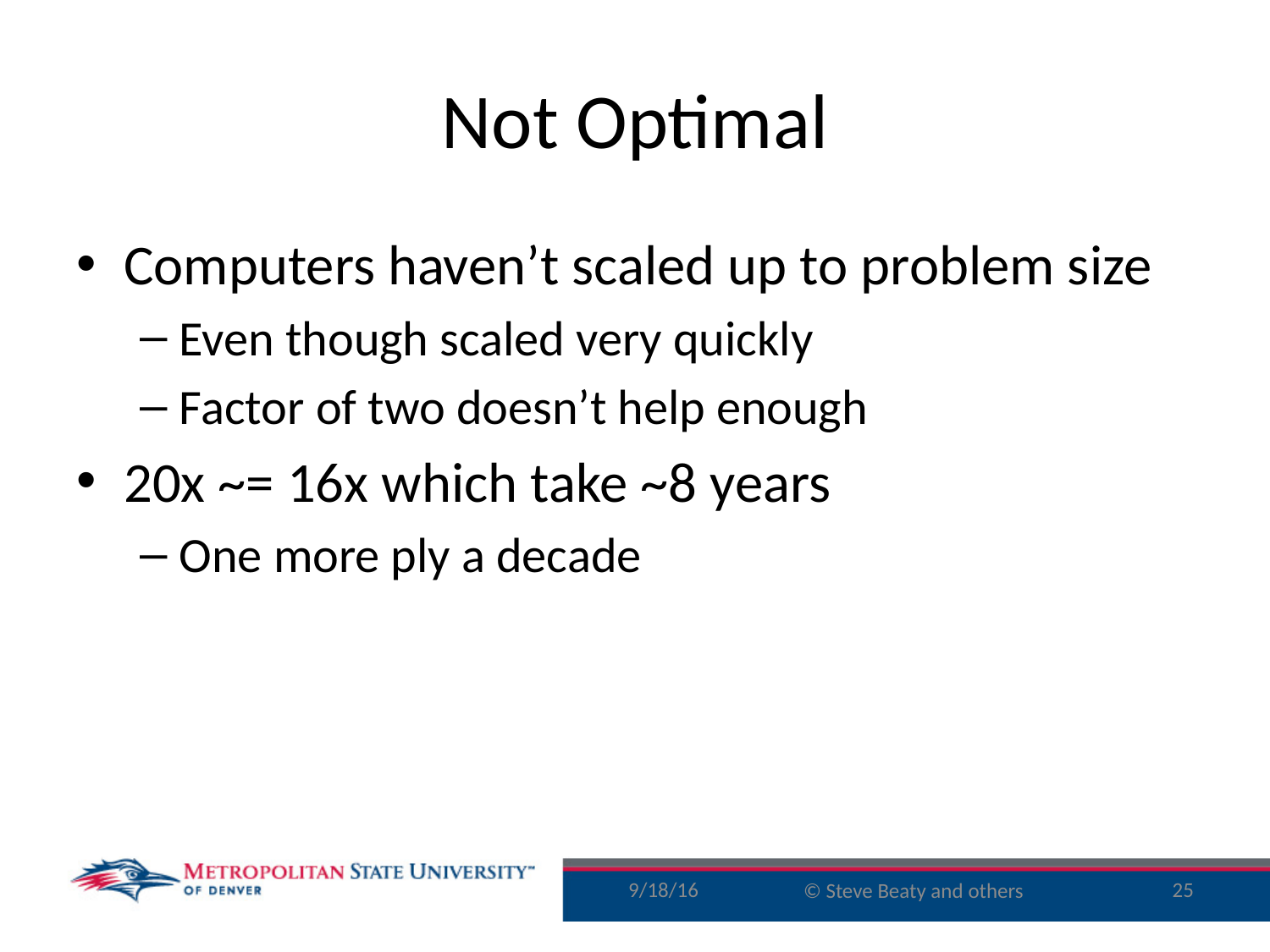

# Not Optimal
Computers haven’t scaled up to problem size
Even though scaled very quickly
Factor of two doesn’t help enough
20x ~= 16x which take ~8 years
One more ply a decade
9/18/16
25
© Steve Beaty and others